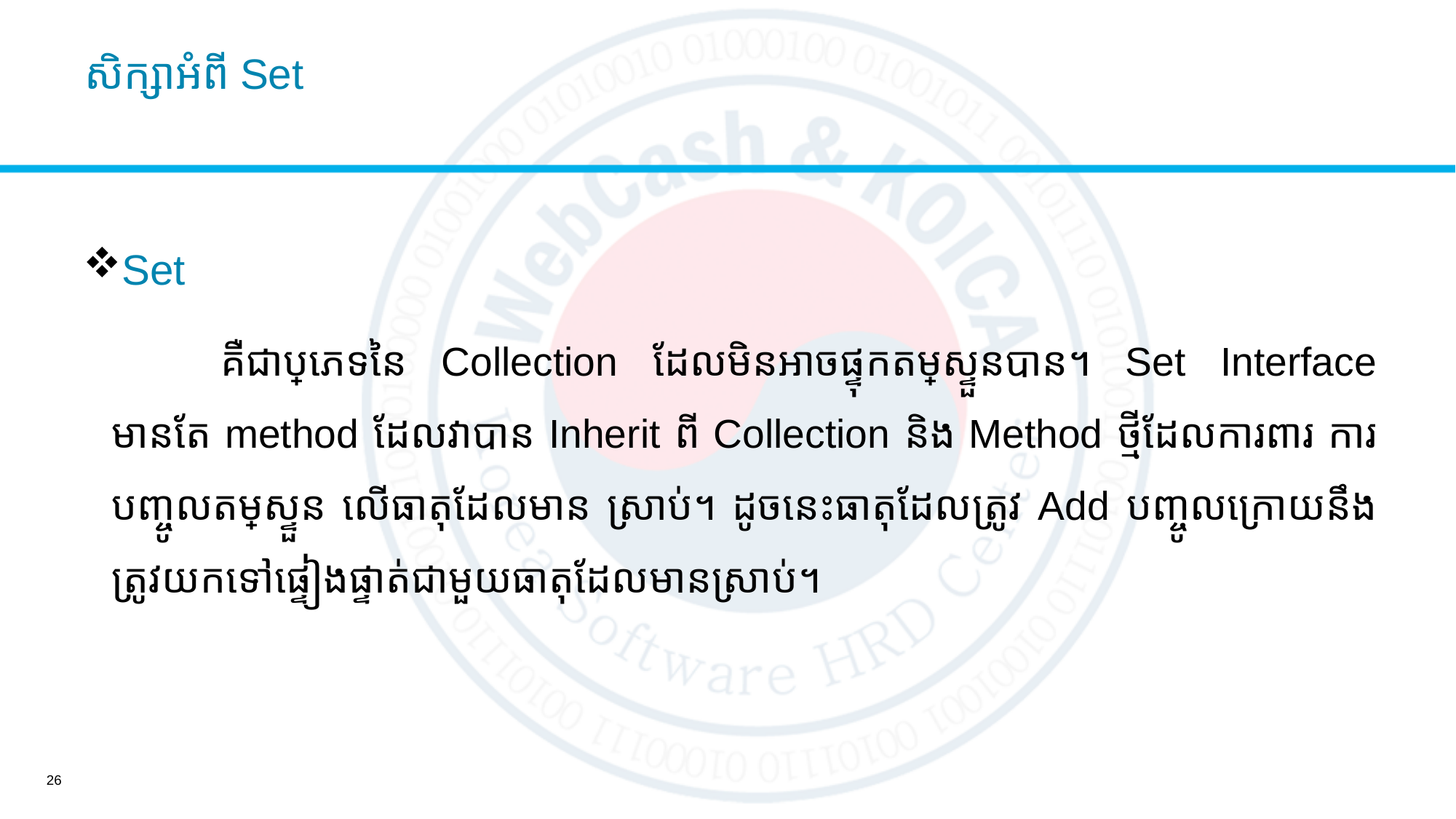

# សិក្សាអំពី Set
Set
	គឺជាប្រភេទនៃ Collection ដែលមិនអាចផ្ទុកតម្លៃស្ទួនបាន។ Set Interface មានតែ method ដែលវាបាន Inherit ពី Collection និង​ Method ថ្មីដែលការពារ ការបញ្ចូលតម្លៃស្ទួន លើធាតុដែលមាន ស្រាប់។​ ដូចនេះធាតុដែលត្រូវ Add បញ្ចូលក្រោយនឹងត្រូវយកទៅផ្ទៀងផ្ទាត់ជាមួយធាតុដែលមានស្រាប់។

26